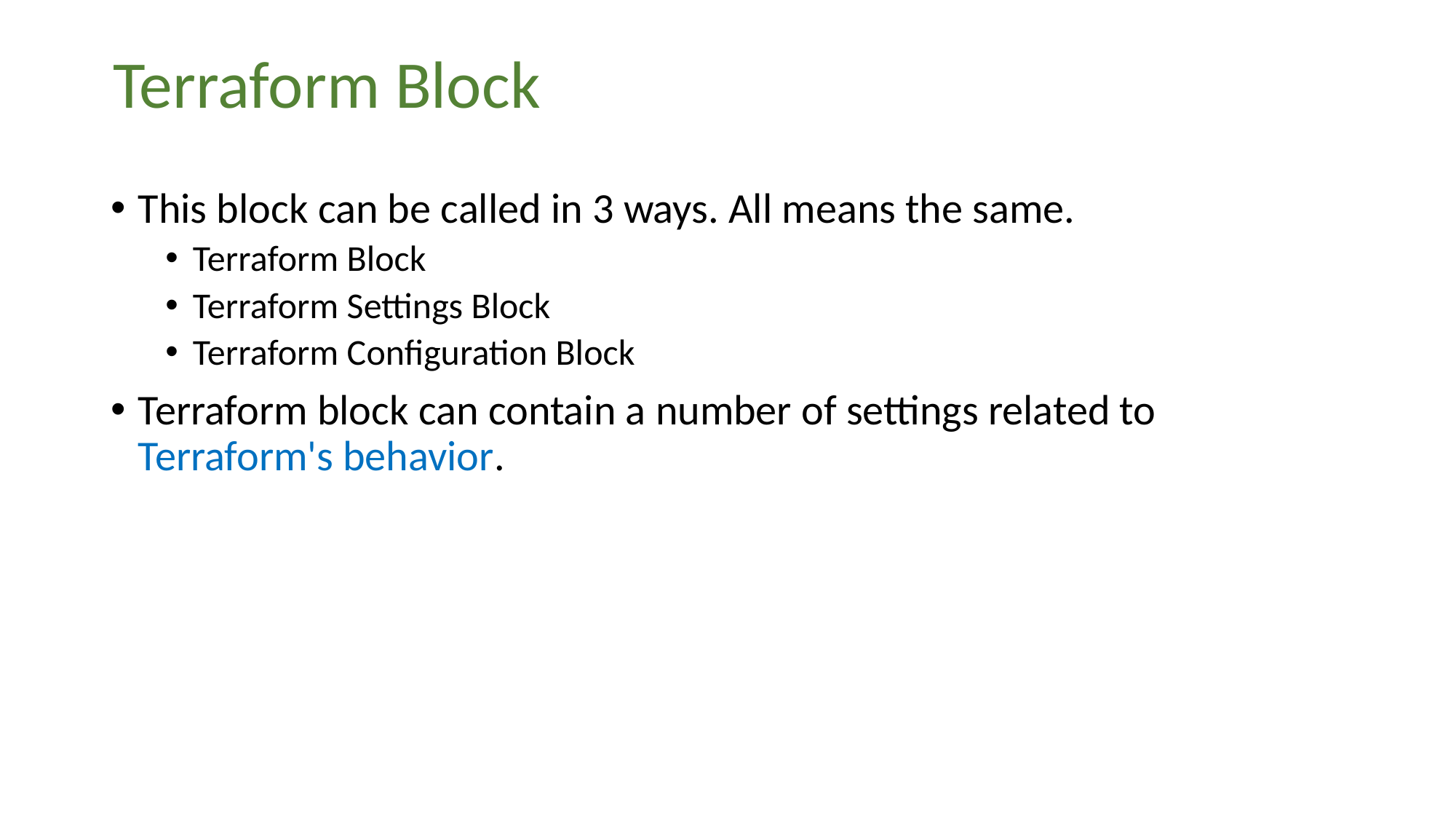

# Terraform Block
This block can be called in 3 ways. All means the same.
Terraform Block
Terraform Settings Block
Terraform Configuration Block
Terraform block can contain a number of settings related to Terraform's behavior.